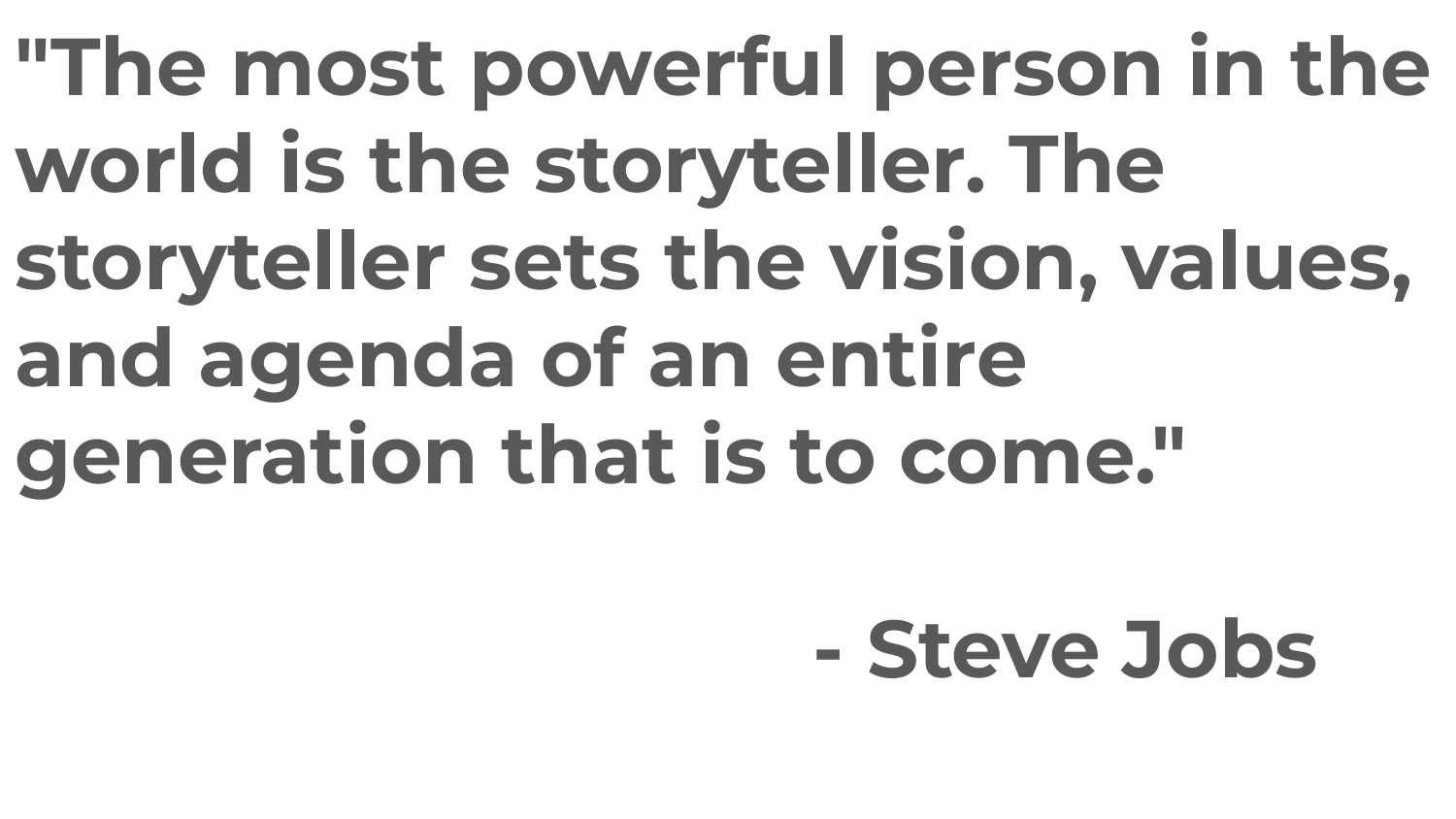

"The most powerful person in the world is the storyteller. The storyteller sets the vision, values, and agenda of an entire generation that is to come."

                                   - Steve Jobs